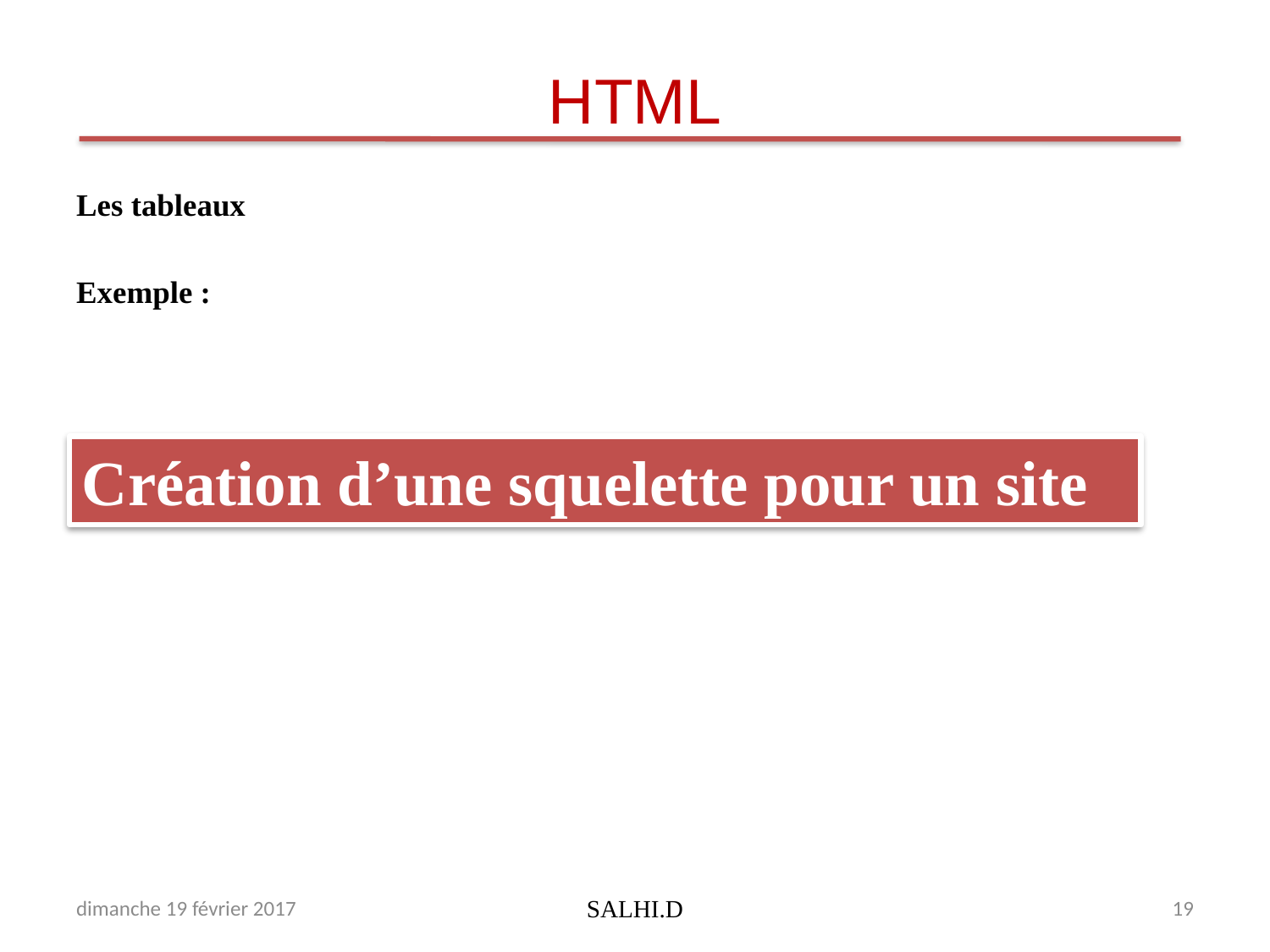

# HTML
Les tableaux

Exemple :

Création d’une squelette pour un site
dimanche 19 février 2017
SALHI.D
19